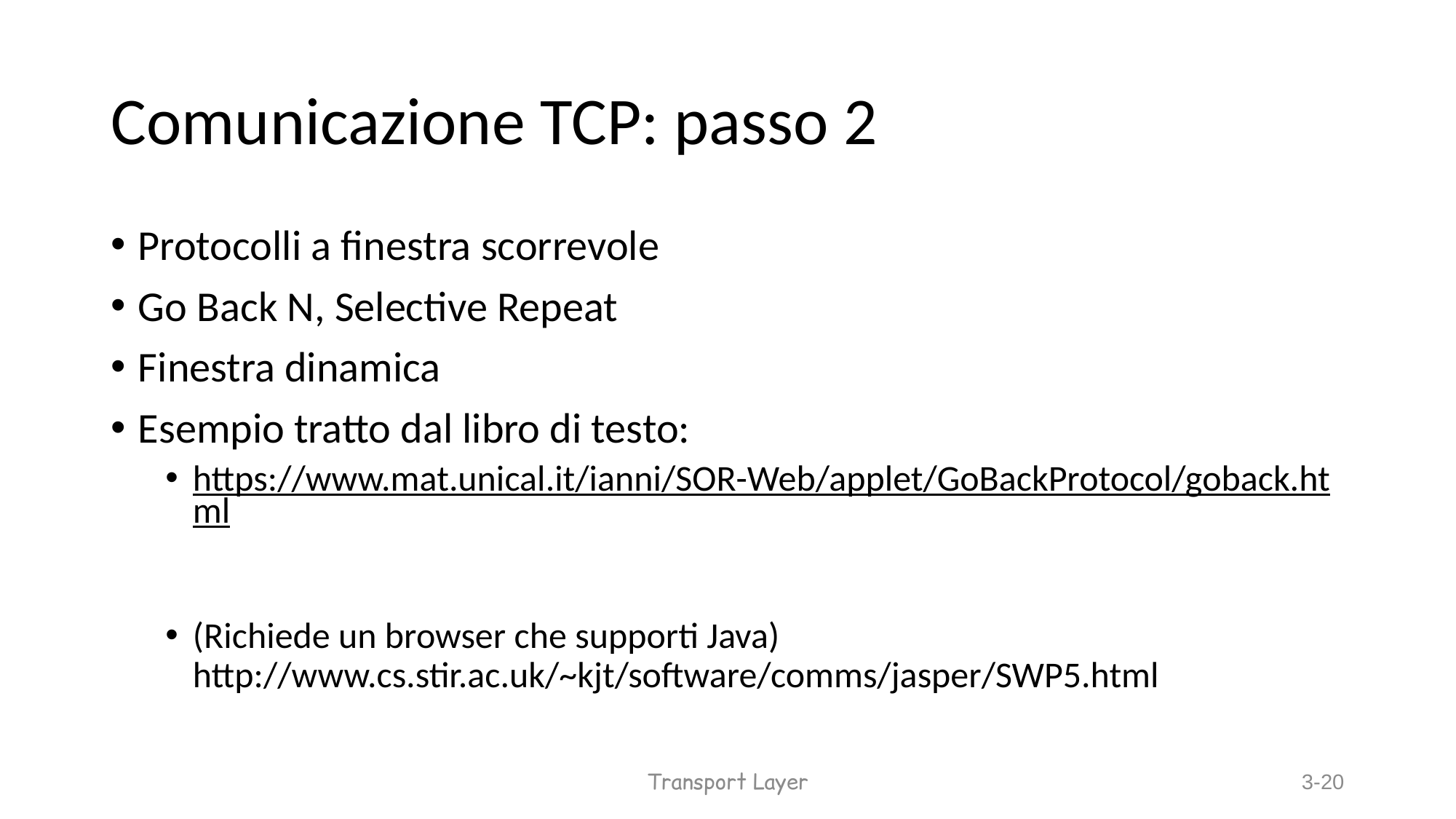

# Comunicazione TCP: passo 2
Protocolli a finestra scorrevole
Go Back N, Selective Repeat
Finestra dinamica
Esempio tratto dal libro di testo:
https://www.mat.unical.it/ianni/SOR-Web/applet/GoBackProtocol/goback.html
(Richiede un browser che supporti Java)
http://www.cs.stir.ac.uk/~kjt/software/comms/jasper/SWP5.html

Transport Layer
3-20